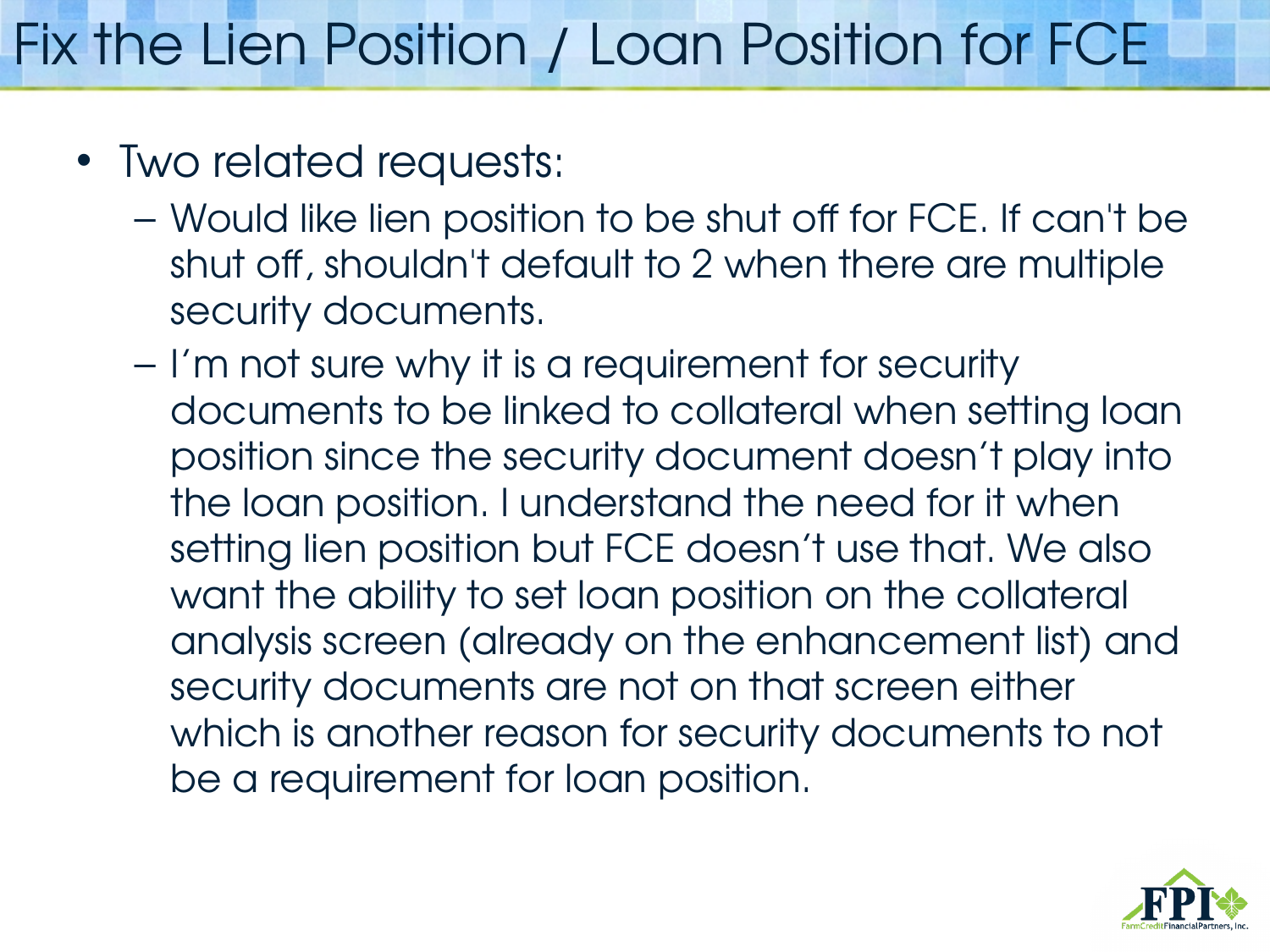

# Fix the Lien Position / Loan Position for FCE
Two related requests:
Would like lien position to be shut off for FCE. If can't be shut off, shouldn't default to 2 when there are multiple security documents.
I’m not sure why it is a requirement for security documents to be linked to collateral when setting loan position since the security document doesn’t play into the loan position. I understand the need for it when setting lien position but FCE doesn’t use that. We also want the ability to set loan position on the collateral analysis screen (already on the enhancement list) and security documents are not on that screen either which is another reason for security documents to not be a requirement for loan position.